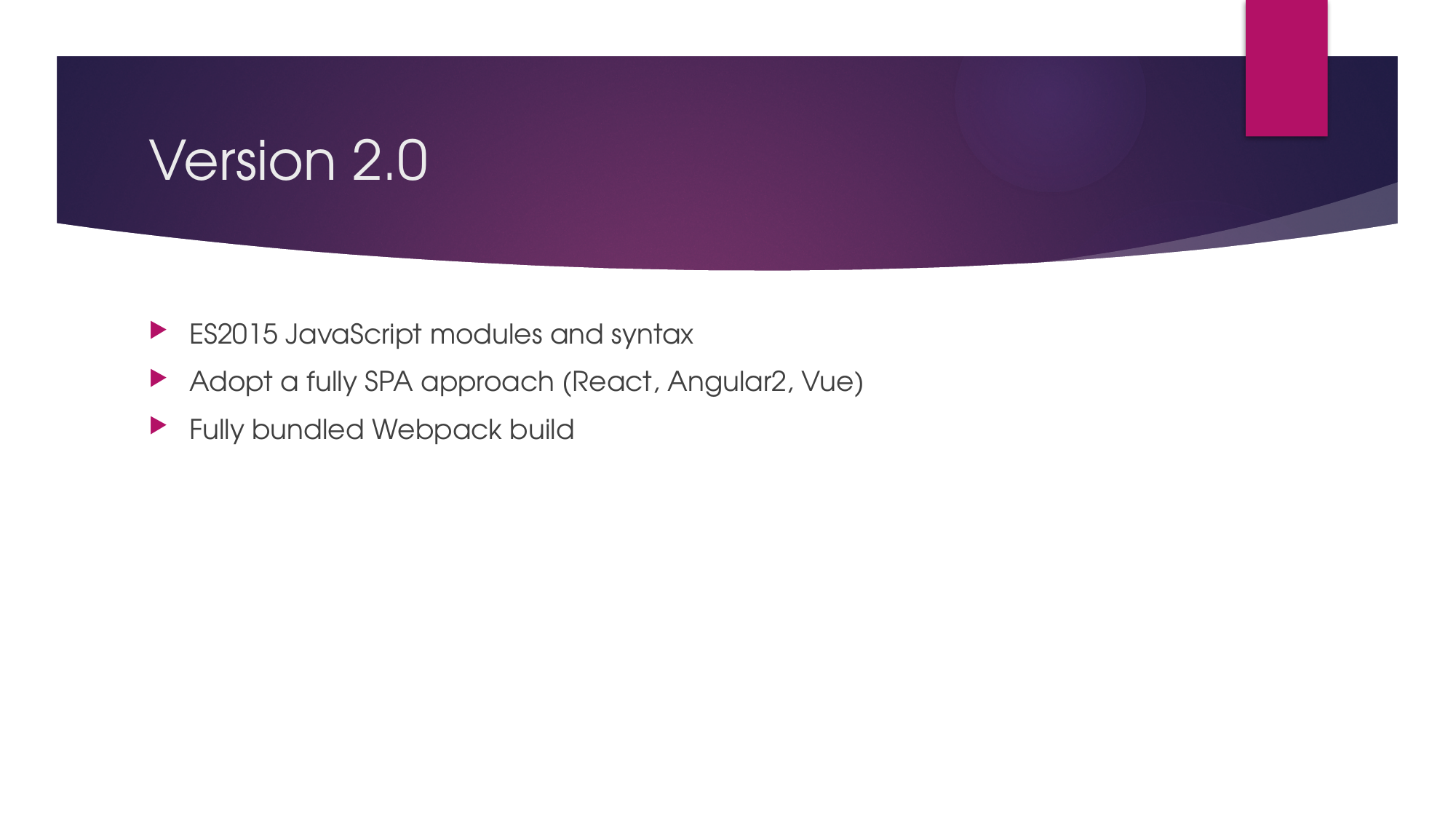

# Version 2.0
ES2015 JavaScript modules and syntax
Adopt a fully SPA approach (React, Angular2, Vue)
Fully bundled Webpack build